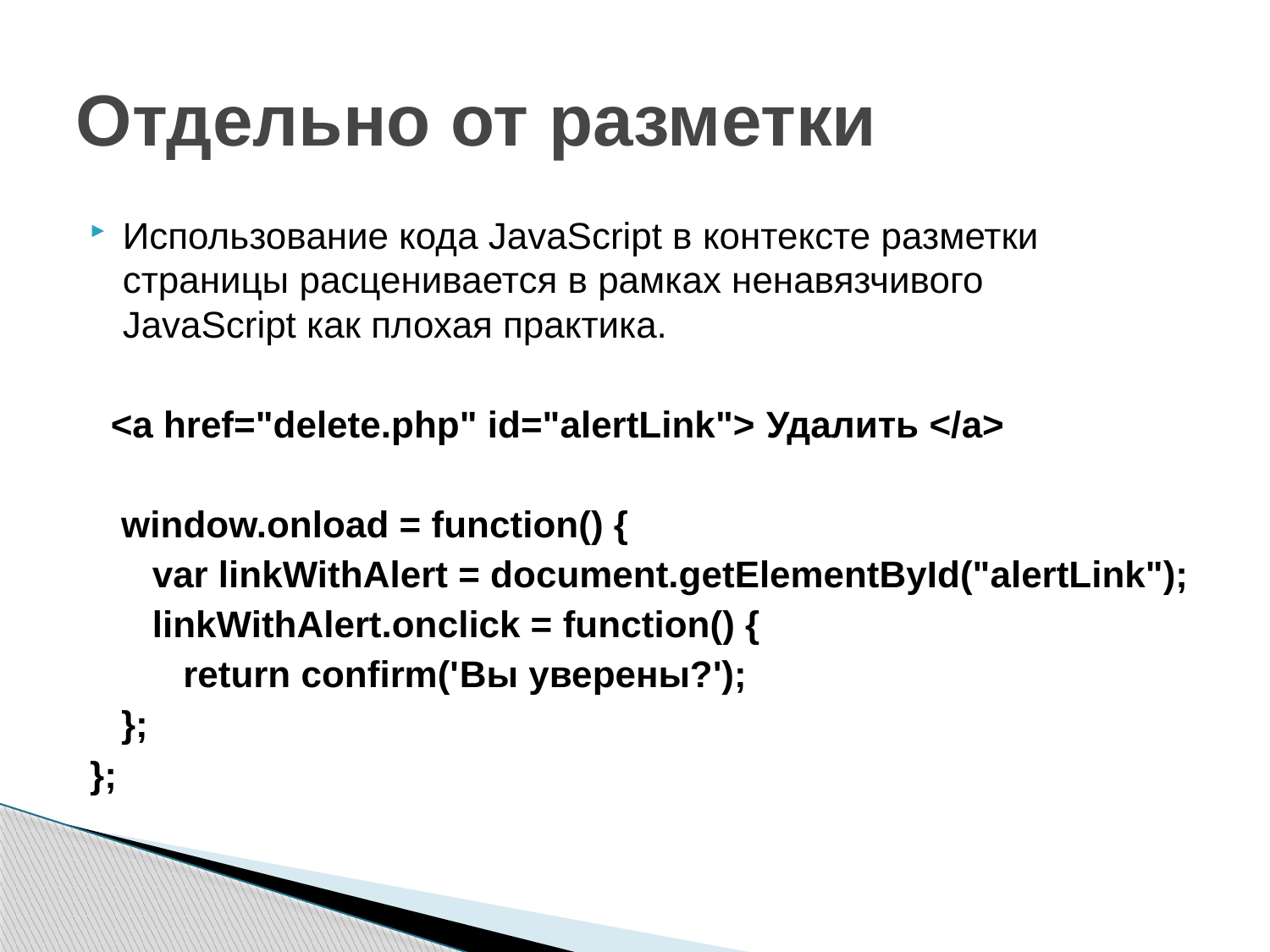

# Отдельно от разметки
Использование кода JavaScript в контексте разметки страницы расценивается в рамках ненавязчивого JavaScript как плохая практика.

  <a href="delete.php" id="alertLink"> Удалить </a>

   window.onload = function() {
      var linkWithAlert = document.getElementById("alertLink");
      linkWithAlert.onclick = function() {
         return confirm('Вы уверены?');
   };
};